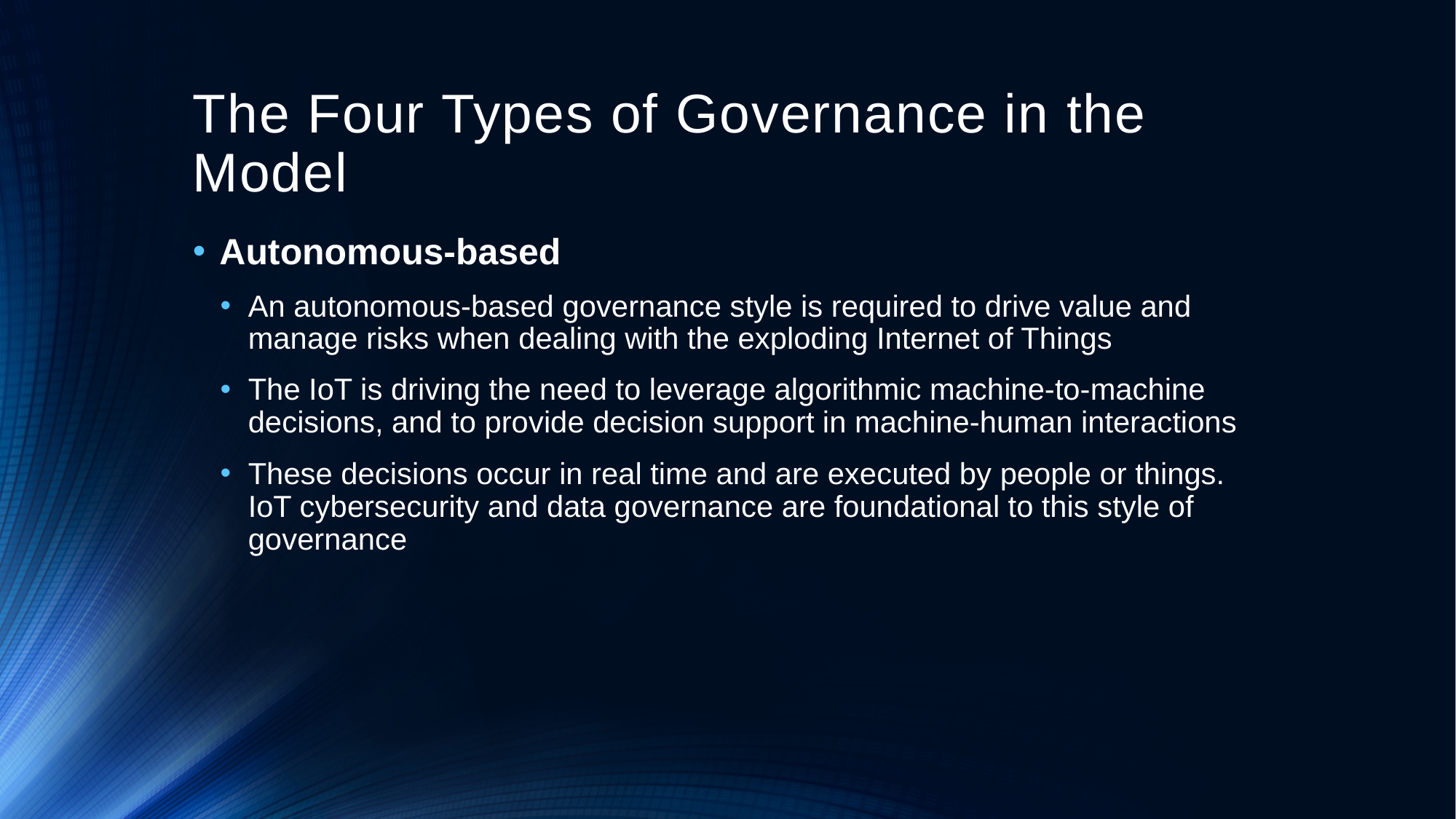

# The Four Types of Governance in the Model
Autonomous-based
An autonomous-based governance style is required to drive value and manage risks when dealing with the exploding Internet of Things
The IoT is driving the need to leverage algorithmic machine-to-machine decisions, and to provide decision support in machine-human interactions
These decisions occur in real time and are executed by people or things. IoT cybersecurity and data governance are foundational to this style of governance